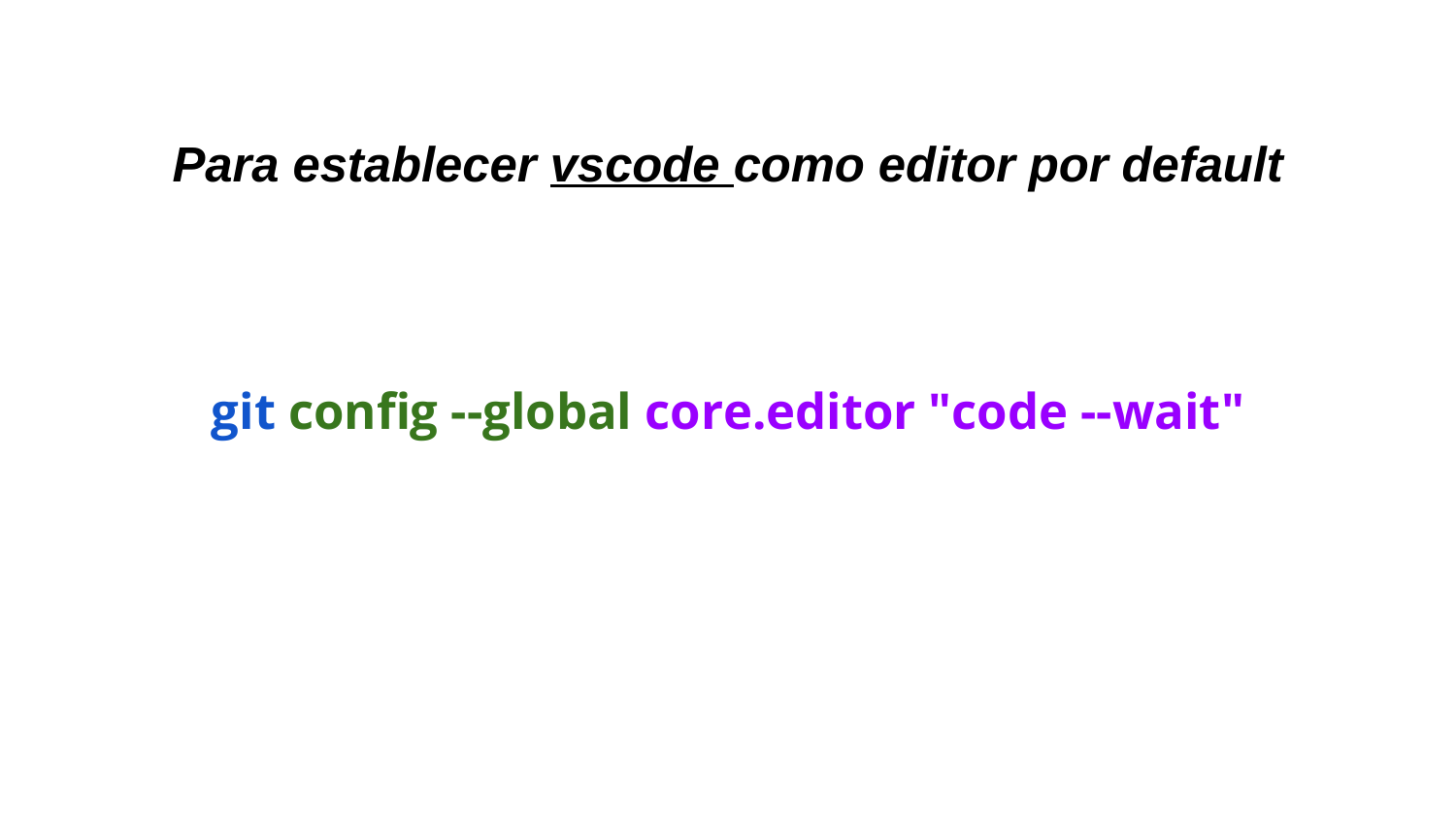

Para establecer vscode como editor por default
# git config --global core.editor "code --wait"